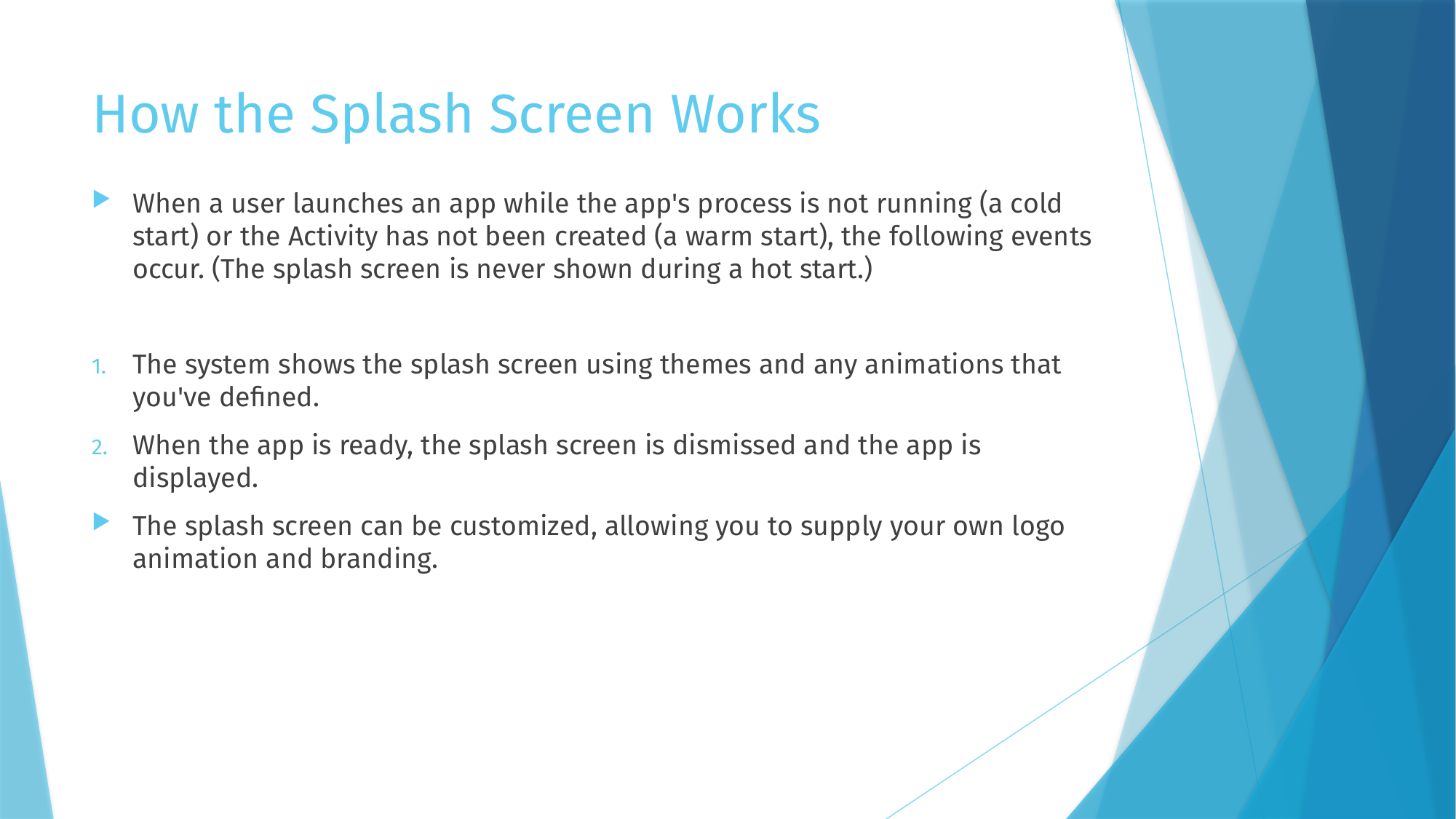

# How the Splash Screen Works
When a user launches an app while the app's process is not running (a cold start) or the Activity has not been created (a warm start), the following events occur. (The splash screen is never shown during a hot start.)

The system shows the splash screen using themes and any animations that you've defined.
When the app is ready, the splash screen is dismissed and the app is displayed.
The splash screen can be customized, allowing you to supply your own logo animation and branding.